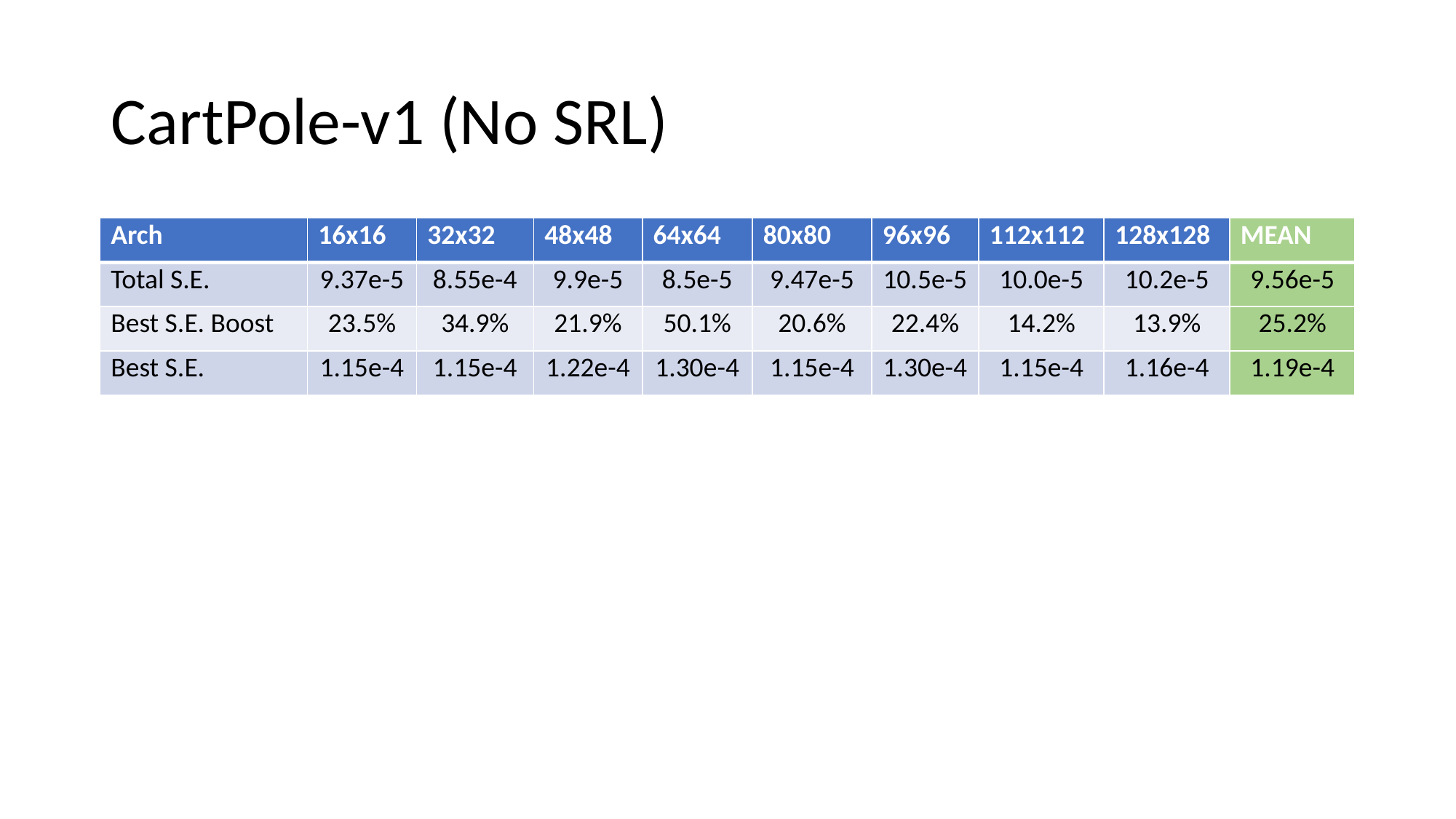

# CartPole-v1 (No SRL)
| Arch | 16x16 | 32x32 | 48x48 | 64x64 | 80x80 | 96x96 | 112x112 | 128x128 | MEAN |
| --- | --- | --- | --- | --- | --- | --- | --- | --- | --- |
| Total S.E. | 9.37e-5 | 8.55e-4 | 9.9e-5 | 8.5e-5 | 9.47e-5 | 10.5e-5 | 10.0e-5 | 10.2e-5 | 9.56e-5 |
| Best S.E. Boost | 23.5% | 34.9% | 21.9% | 50.1% | 20.6% | 22.4% | 14.2% | 13.9% | 25.2% |
| Best S.E. | 1.15e-4 | 1.15e-4 | 1.22e-4 | 1.30e-4 | 1.15e-4 | 1.30e-4 | 1.15e-4 | 1.16e-4 | 1.19e-4 |